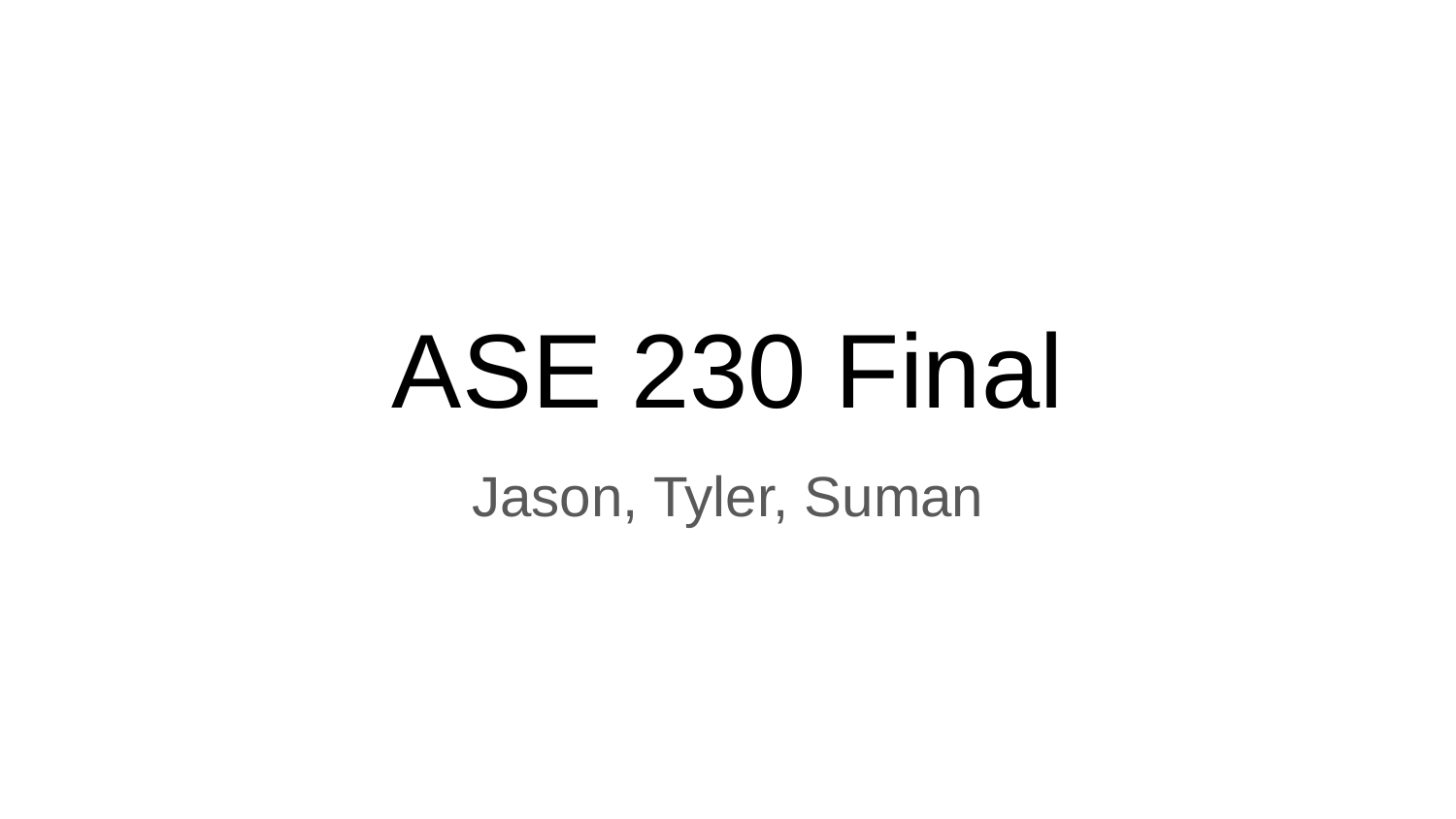

# ASE 230 Final
Jason, Tyler, Suman